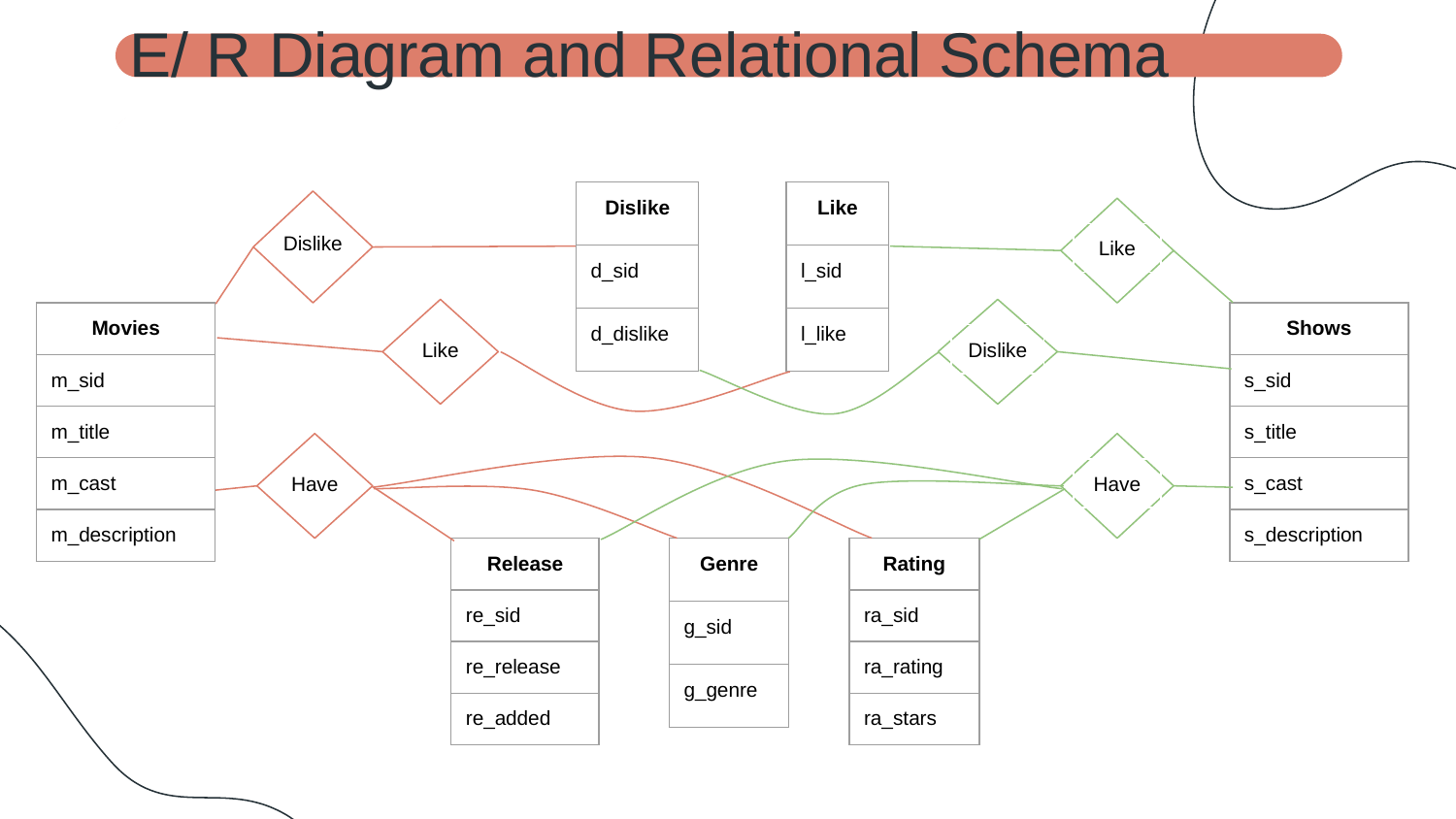

E/ R Diagram and Relational Schema

| Dislike |
| --- |
| d\_sid |
| d\_dislike |
| Like |
| --- |
| l\_sid |
| l\_like |

Dislike
Like

| Movies |
| --- |
| m\_sid |
| m\_title |
| m\_cast |
| m\_description |
| Shows |
| --- |
| s\_sid |
| s\_title |
| s\_cast |
| s\_description |
Like
Dislike

Have
Have

| Rating |
| --- |
| ra\_sid |
| ra\_rating |
| ra\_stars |
| Release |
| --- |
| re\_sid |
| re\_release |
| re\_added |
| Genre |
| --- |
| g\_sid |
| g\_genre |